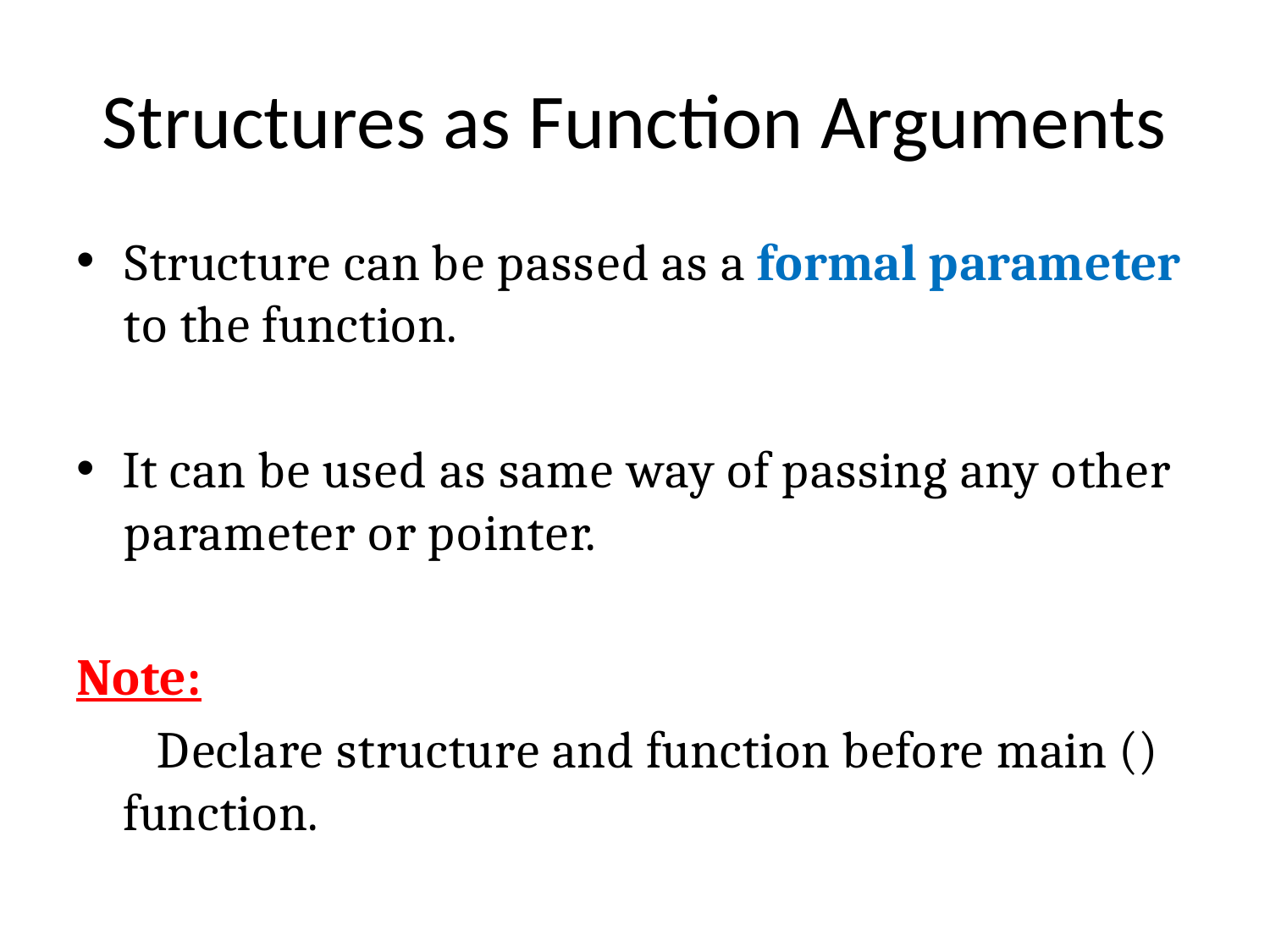

# Structures as Function Arguments
Structure can be passed as a formal parameter to the function.

It can be used as same way of passing any other parameter or pointer.

Note:
       Declare structure and function before main () function.